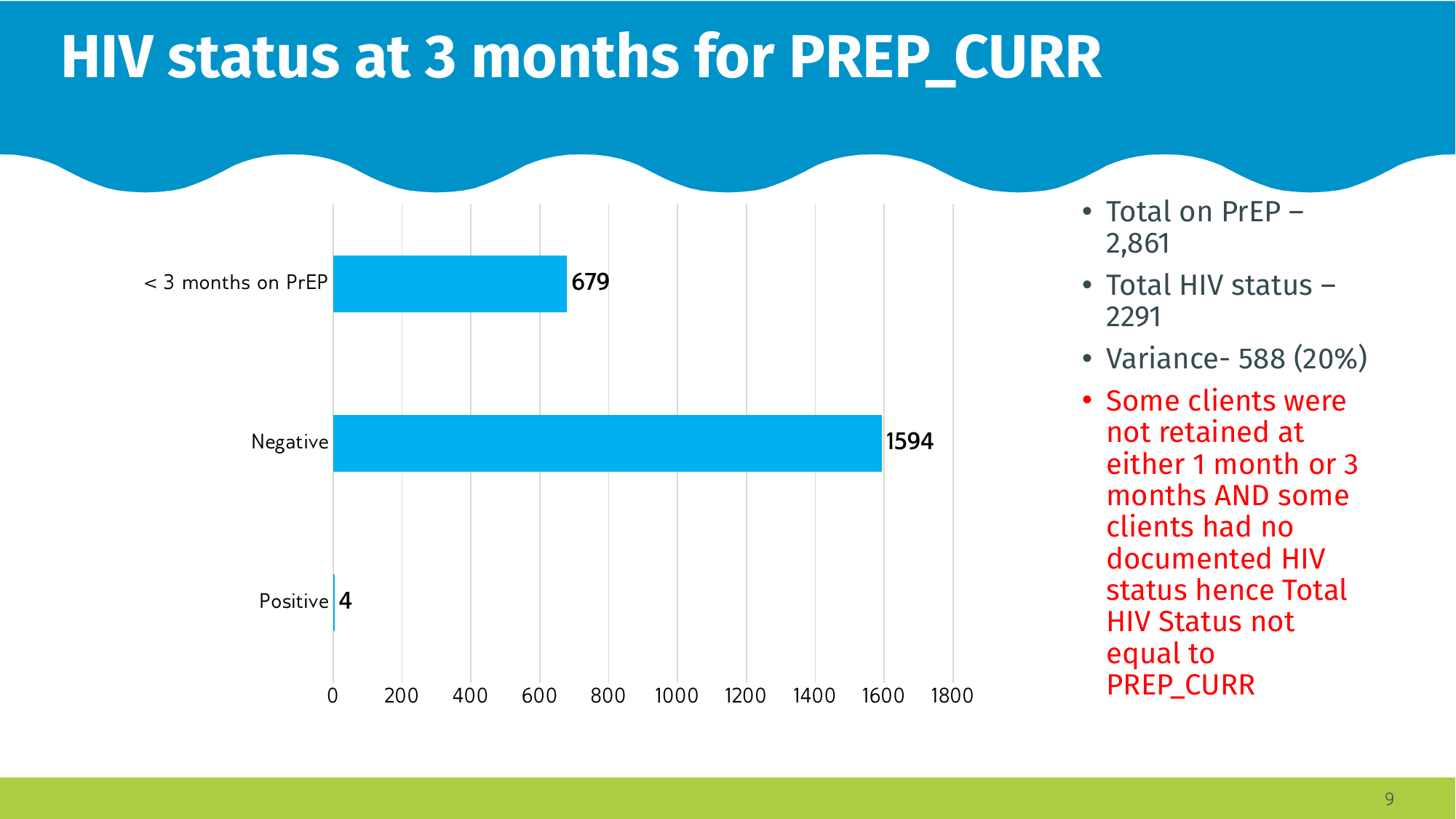

# HIV status at 3 months for PREP_CURR

### Chart

| Category |  |
|---|---|
| Positive | 4.0 |
| Negative | 1594.0 |
| < 3 months on PrEP | 679.0 |
Total on PrEP – 2,861
Total HIV status – 2291
Variance- 588 (20%)
Some clients were not retained at either 1 month or 3 months AND some clients had no documented HIV status hence Total HIV Status not equal to PREP_CURR
9